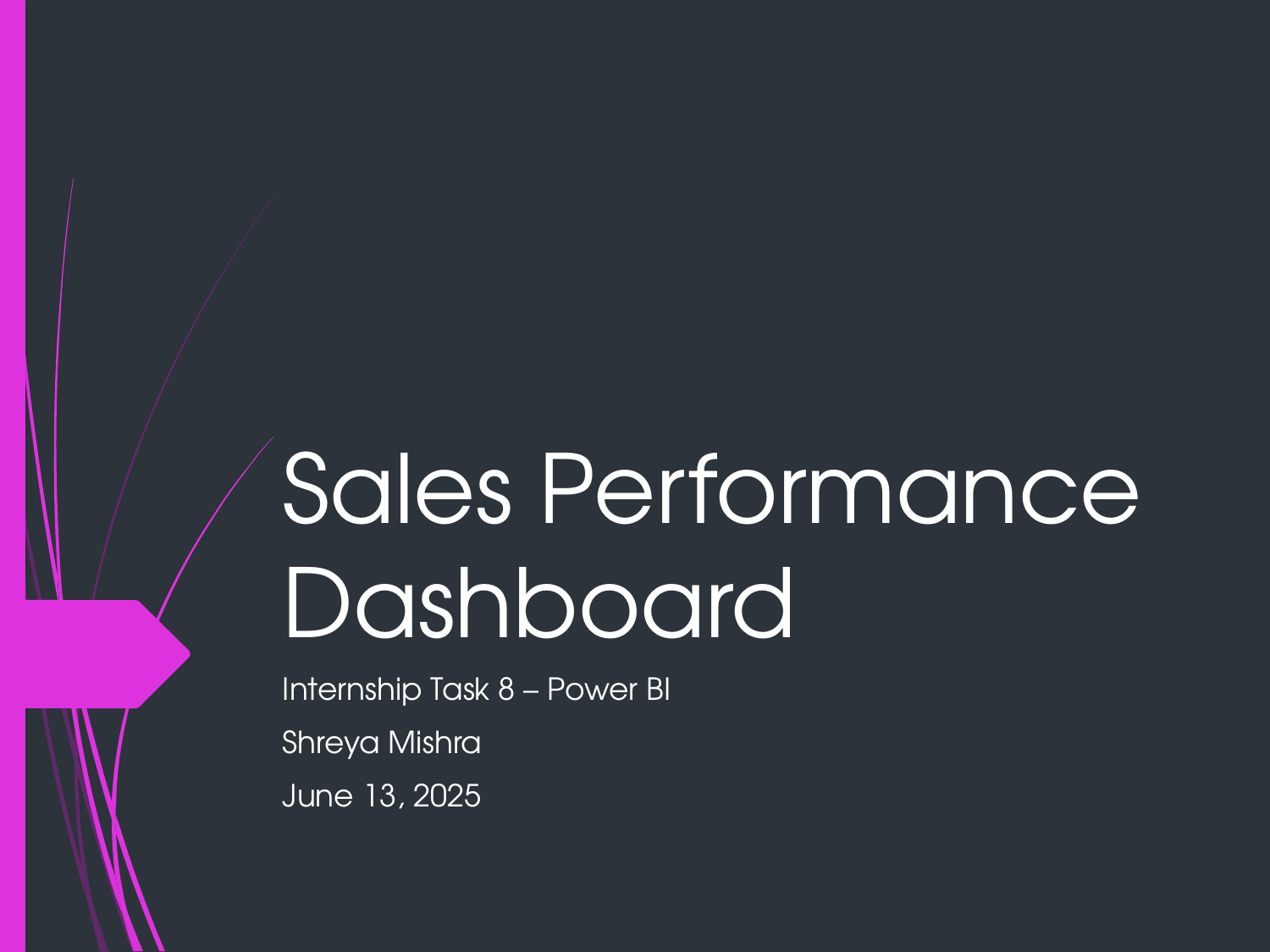

# Sales Performance Dashboard
Internship Task 8 – Power BI
Shreya Mishra
June 13, 2025